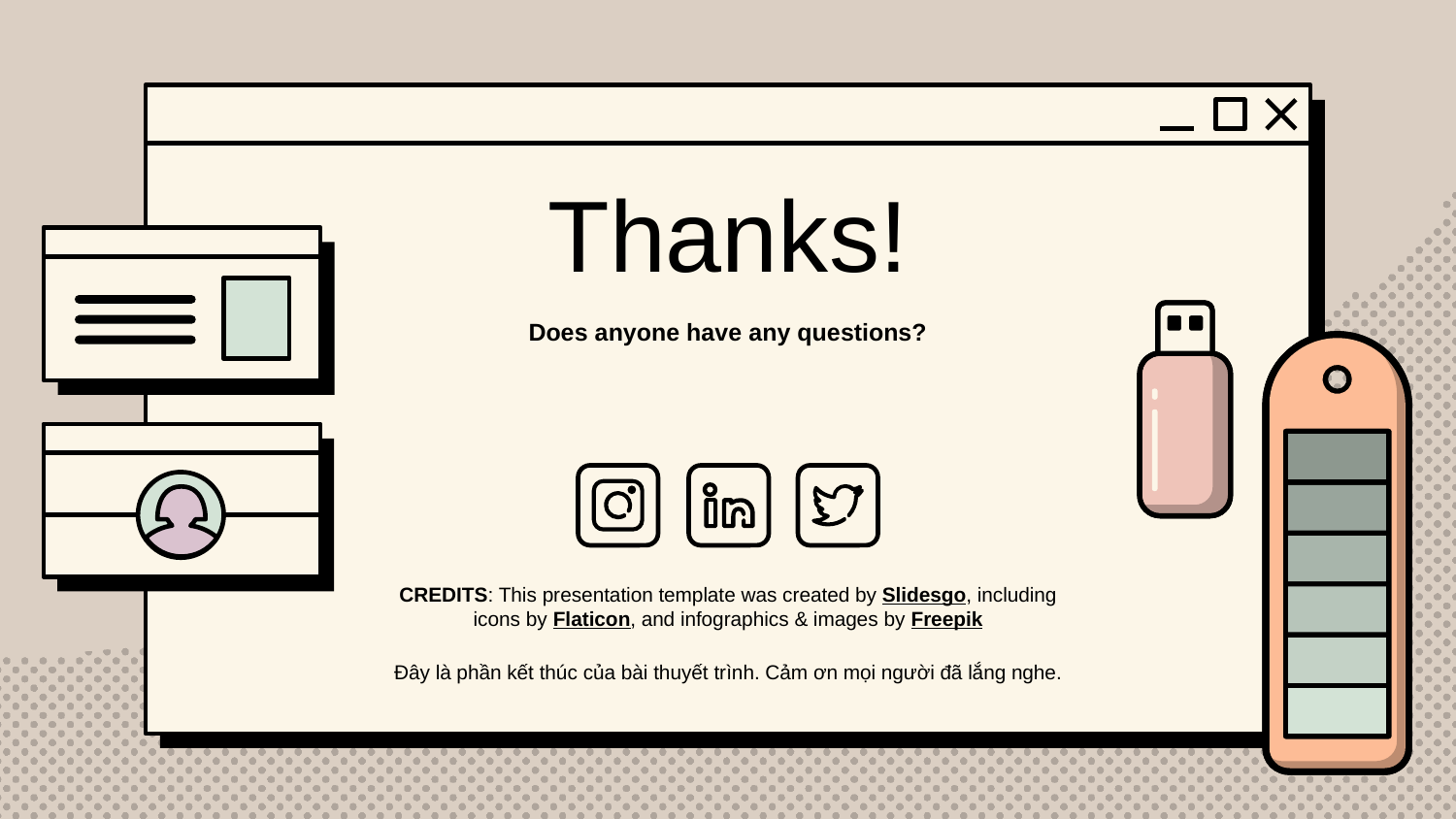

# Thanks!

Does anyone have any questions?

Đây là phần kết thúc của bài thuyết trình. Cảm ơn mọi người đã lắng nghe.